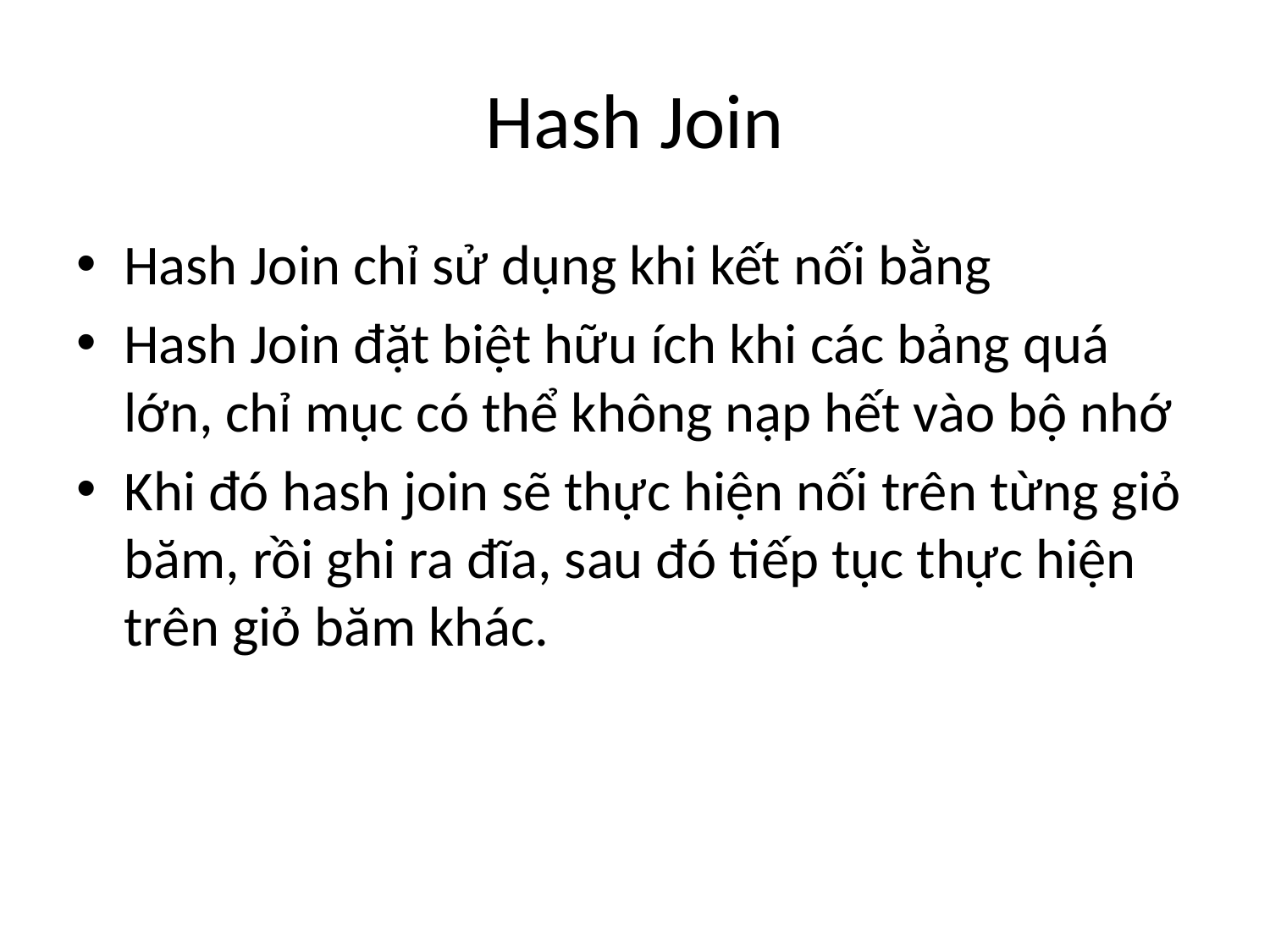

# Hash Join
Hash Join chỉ sử dụng khi kết nối bằng
Hash Join đặt biệt hữu ích khi các bảng quá lớn, chỉ mục có thể không nạp hết vào bộ nhớ
Khi đó hash join sẽ thực hiện nối trên từng giỏ băm, rồi ghi ra đĩa, sau đó tiếp tục thực hiện trên giỏ băm khác.